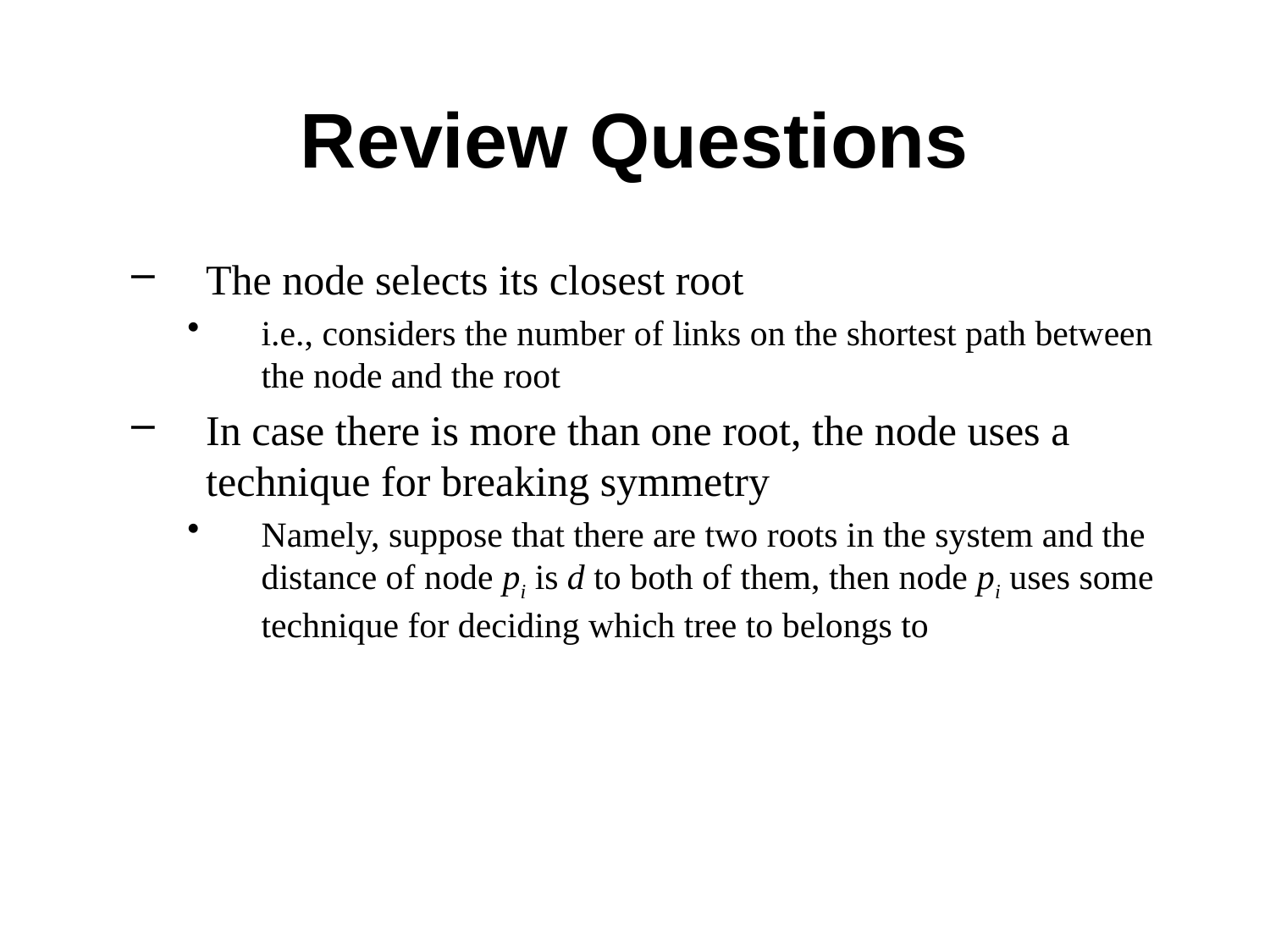

# Review Questions
The node selects its closest root
i.e., considers the number of links on the shortest path between the node and the root
In case there is more than one root, the node uses a technique for breaking symmetry
Namely, suppose that there are two roots in the system and the distance of node pi is d to both of them, then node pi uses some technique for deciding which tree to belongs to